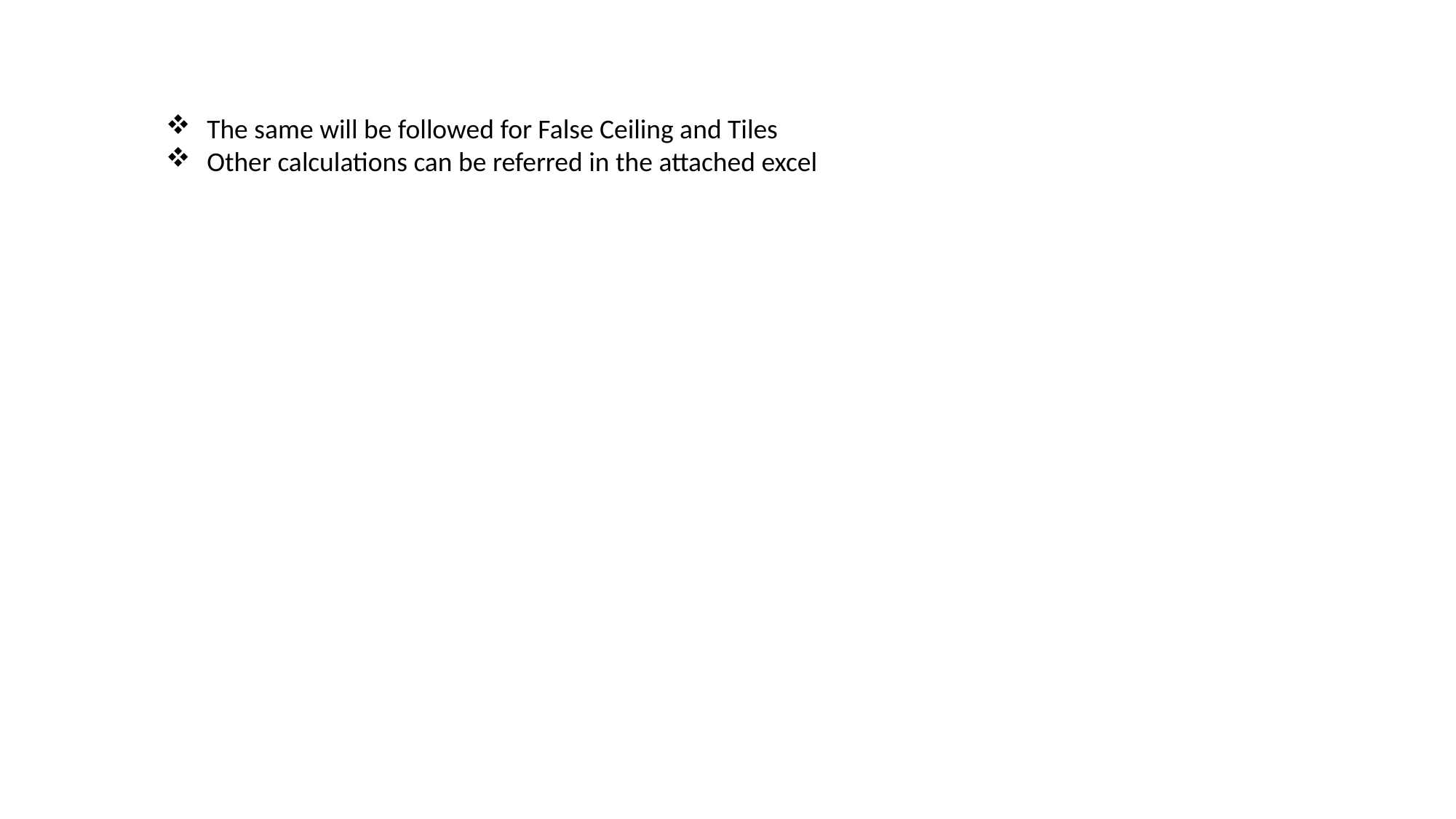

The same will be followed for False Ceiling and Tiles
Other calculations can be referred in the attached excel